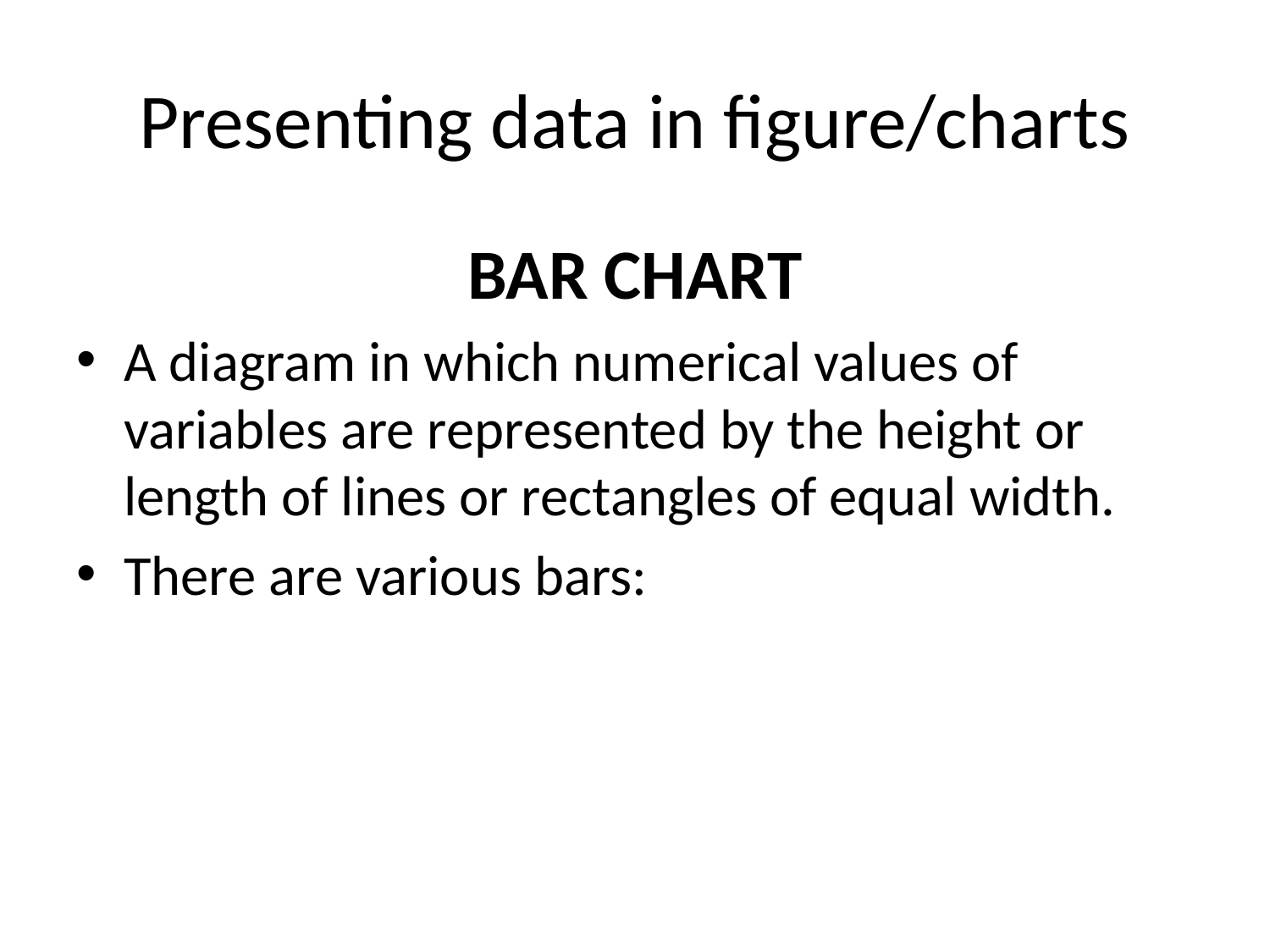

# Presenting data in figure/charts
BAR CHART
A diagram in which numerical values of variables are represented by the height or length of lines or rectangles of equal width.
There are various bars: